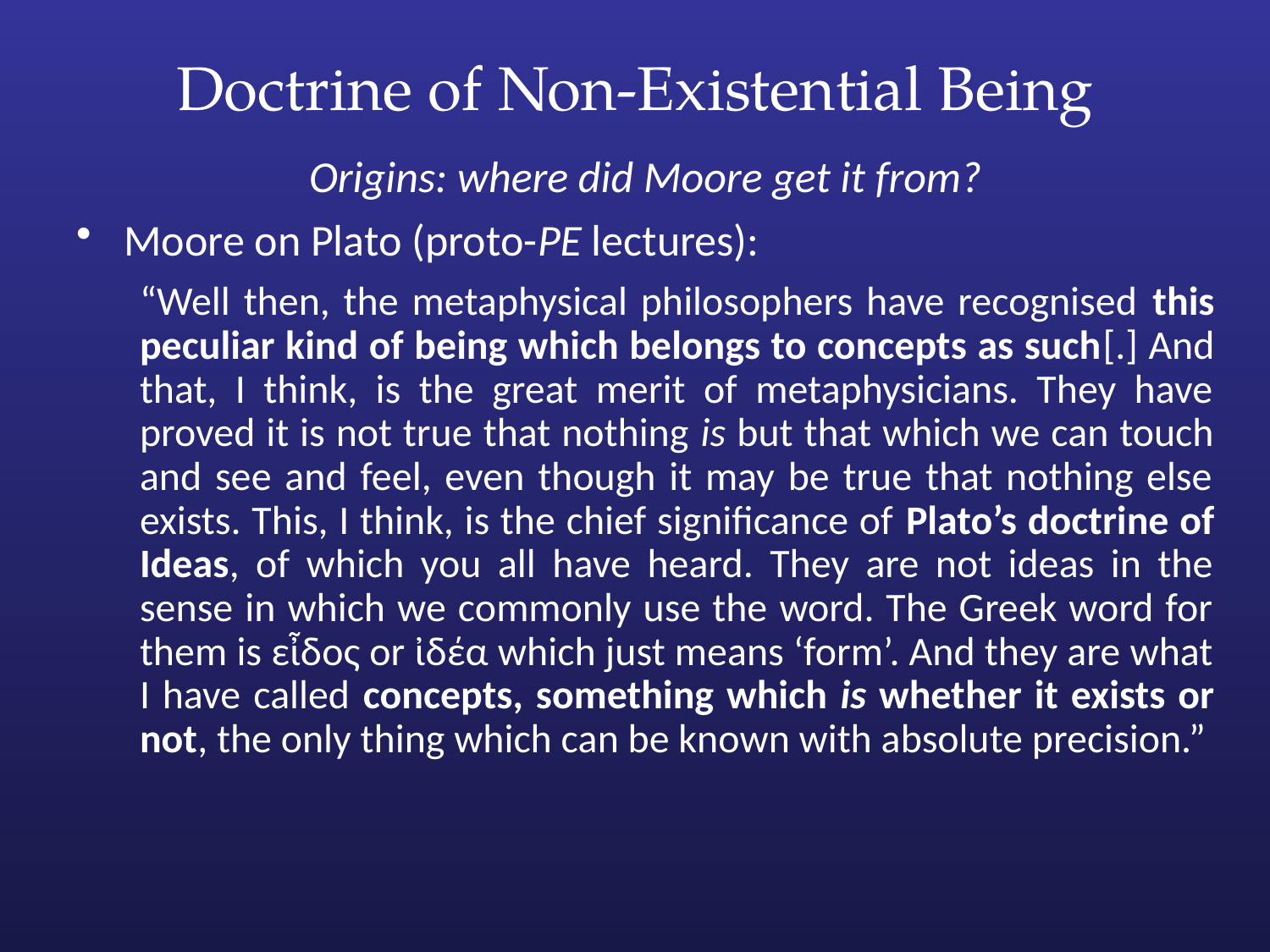

# Doctrine of Non-Existential Being
Origins: where did Moore get it from?
Moore on Plato (proto-PE lectures):
“Well then, the metaphysical philosophers have recognised this peculiar kind of being which belongs to concepts as such[.] And that, I think, is the great merit of metaphysicians. They have proved it is not true that nothing is but that which we can touch and see and feel, even though it may be true that nothing else exists. This, I think, is the chief significance of Plato’s doctrine of Ideas, of which you all have heard. They are not ideas in the sense in which we commonly use the word. The Greek word for them is εἶδος or ἰδέα which just means ‘form’. And they are what I have called concepts, something which is whether it exists or not, the only thing which can be known with absolute precision.”